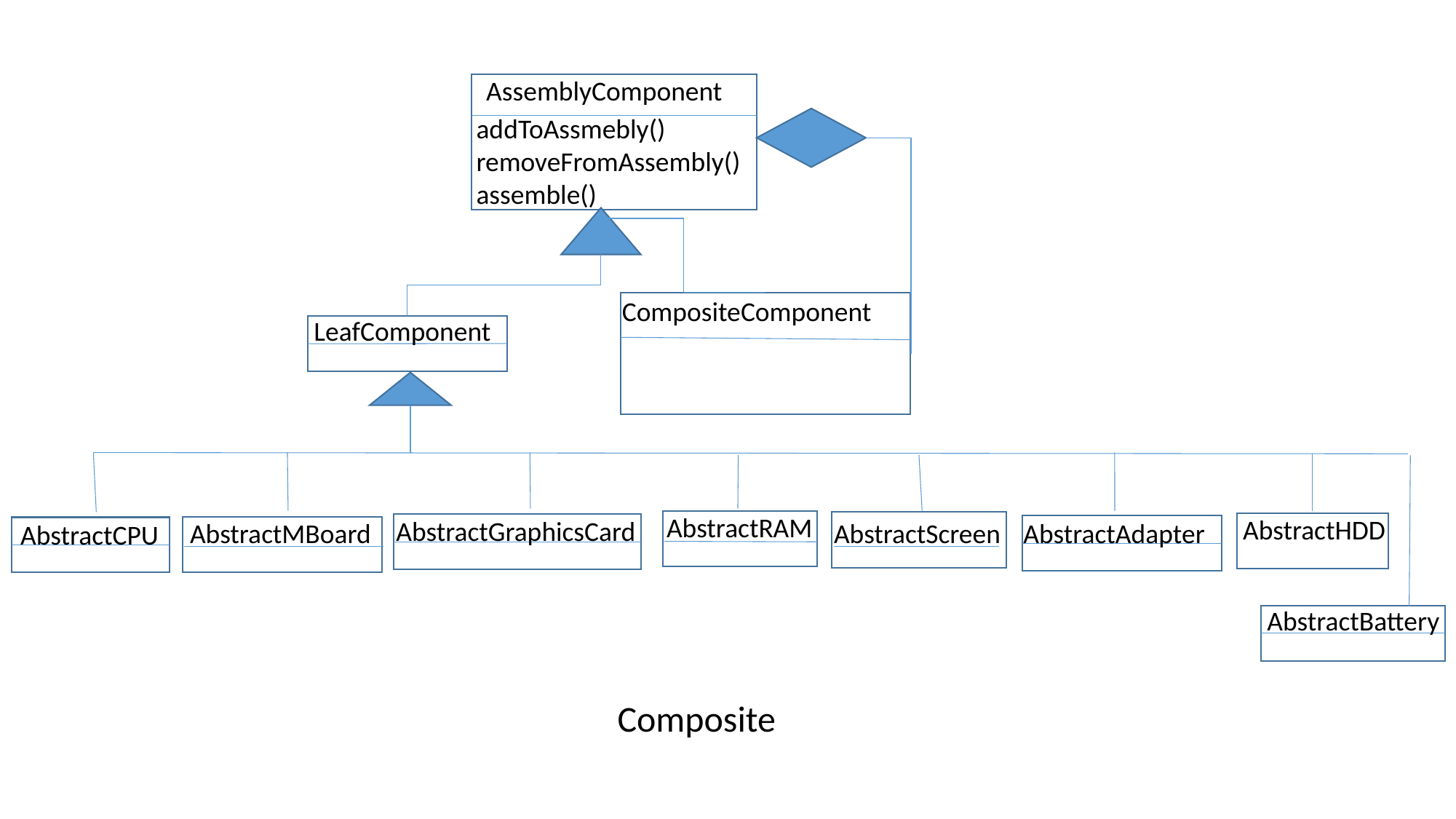

AssemblyComponent

addToAssmebly()
removeFromAssembly()
assemble()

CompositeComponent

LeafComponent

AbstractRAM
AbstractHDD
AbstractGraphicsCard
AbstractMBoard
AbstractScreen
AbstractAdapter

AbstractCPU

AbstractBattery

Composite